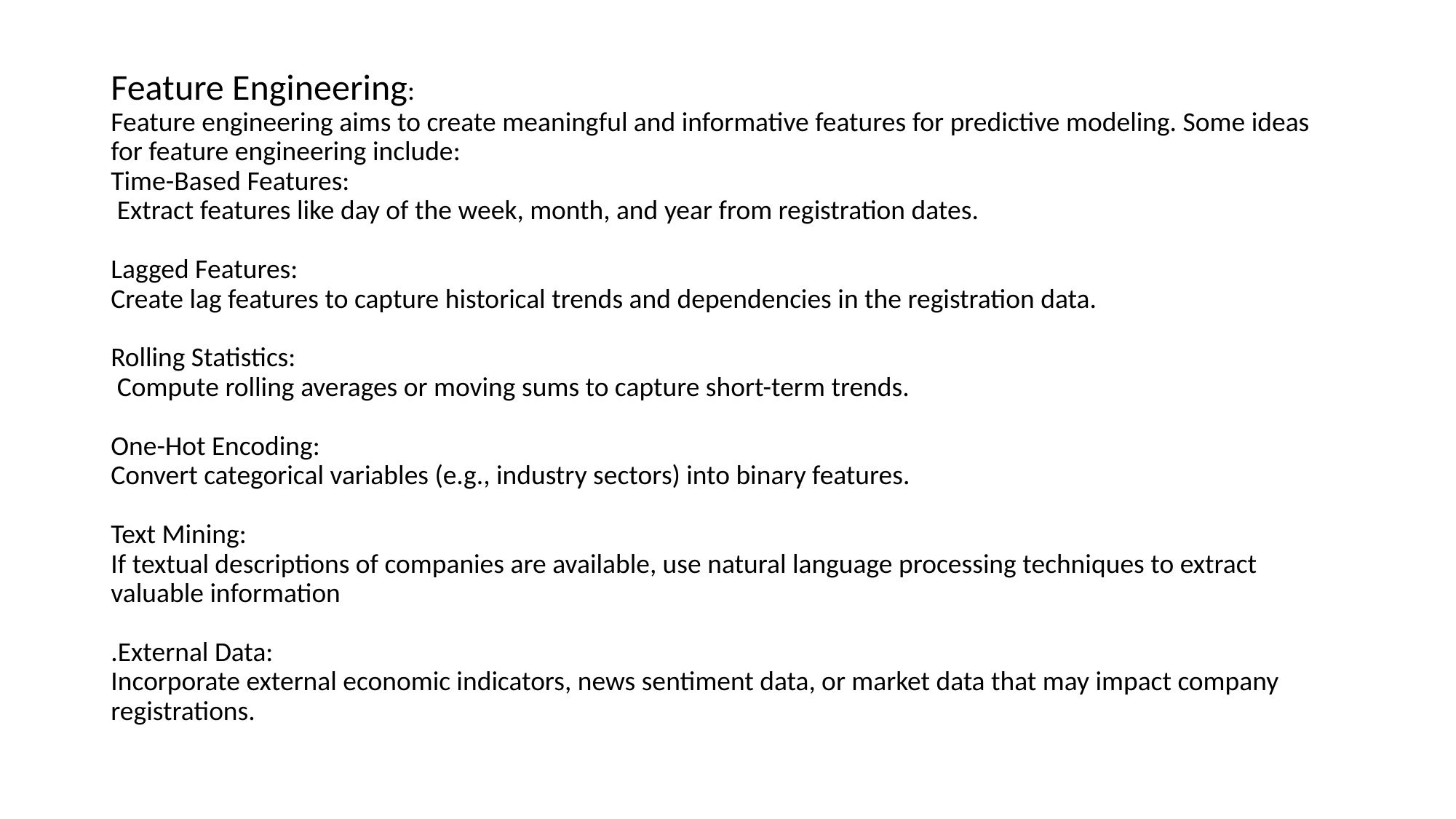

# Feature Engineering: Feature engineering aims to create meaningful and informative features for predictive modeling. Some ideas for feature engineering include: Time-Based Features: Extract features like day of the week, month, and year from registration dates. Lagged Features: Create lag features to capture historical trends and dependencies in the registration data. Rolling Statistics: Compute rolling averages or moving sums to capture short-term trends. One-Hot Encoding: Convert categorical variables (e.g., industry sectors) into binary features. Text Mining: If textual descriptions of companies are available, use natural language processing techniques to extract valuable information .External Data: Incorporate external economic indicators, news sentiment data, or market data that may impact company registrations.